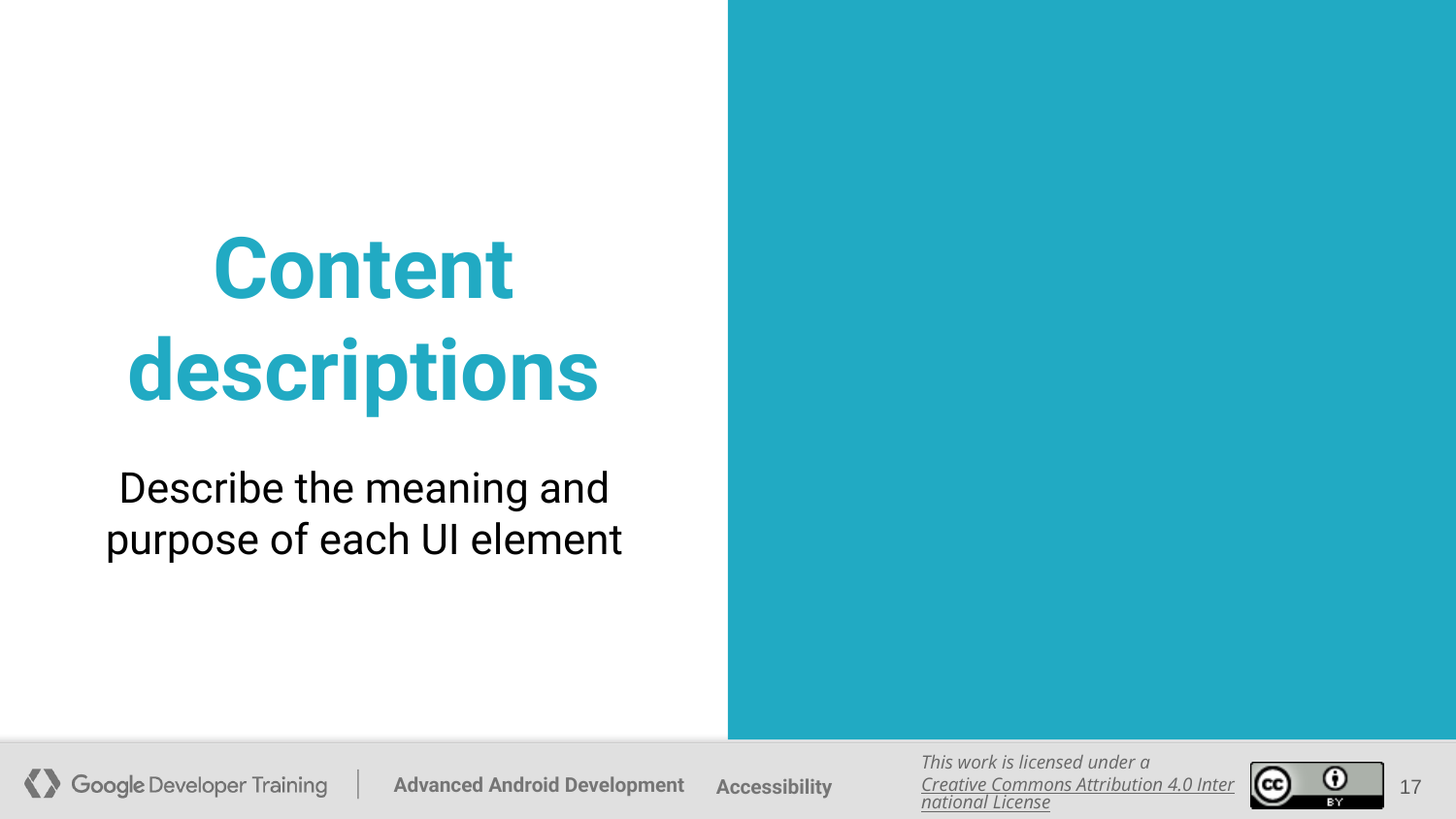

# Content descriptions
Describe the meaning and purpose of each UI element
17